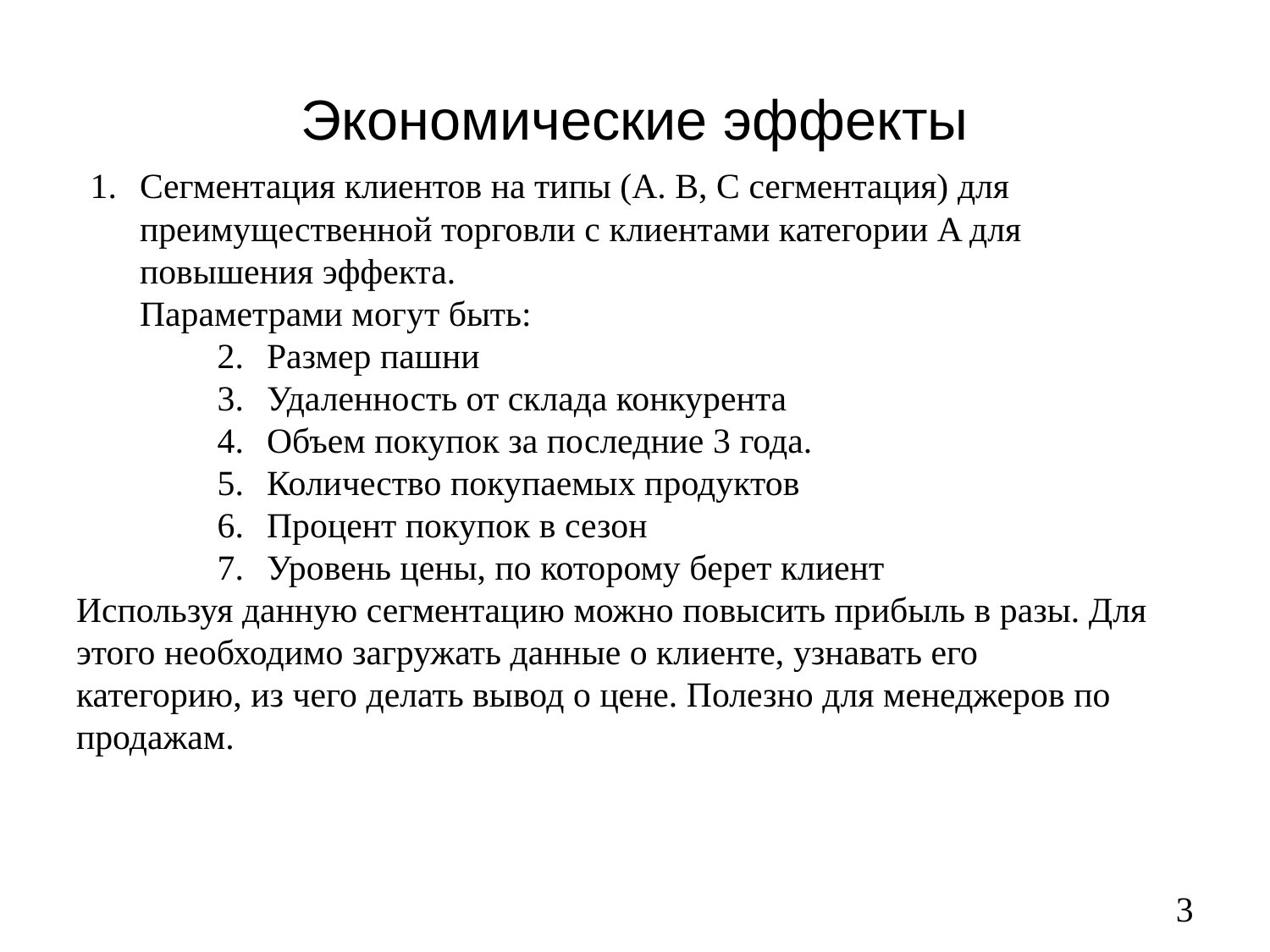

# Экономические эффекты
Сегментация клиентов на типы (A. B, C сегментация) для преимущественной торговли с клиентами категории A для повышения эффекта.
Параметрами могут быть:
Размер пашни
Удаленность от склада конкурента
Объем покупок за последние 3 года.
Количество покупаемых продуктов
Процент покупок в сезон
Уровень цены, по которому берет клиент
Используя данную сегментацию можно повысить прибыль в разы. Для этого необходимо загружать данные о клиенте, узнавать его категорию, из чего делать вывод о цене. Полезно для менеджеров по продажам.

3